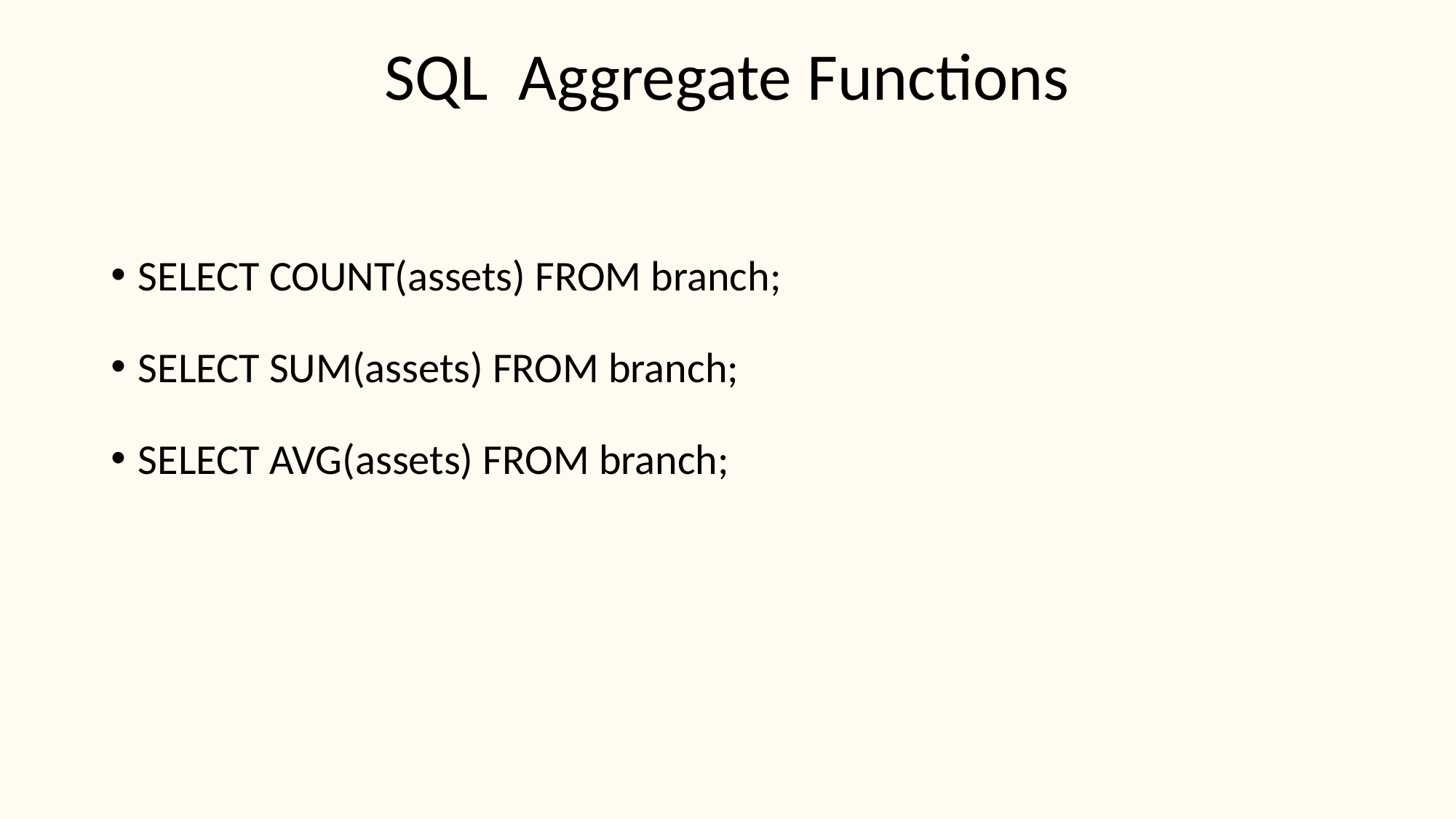

# SQL  Aggregate Functions
SELECT COUNT(assets) FROM branch;
SELECT SUM(assets) FROM branch;
SELECT AVG(assets) FROM branch;